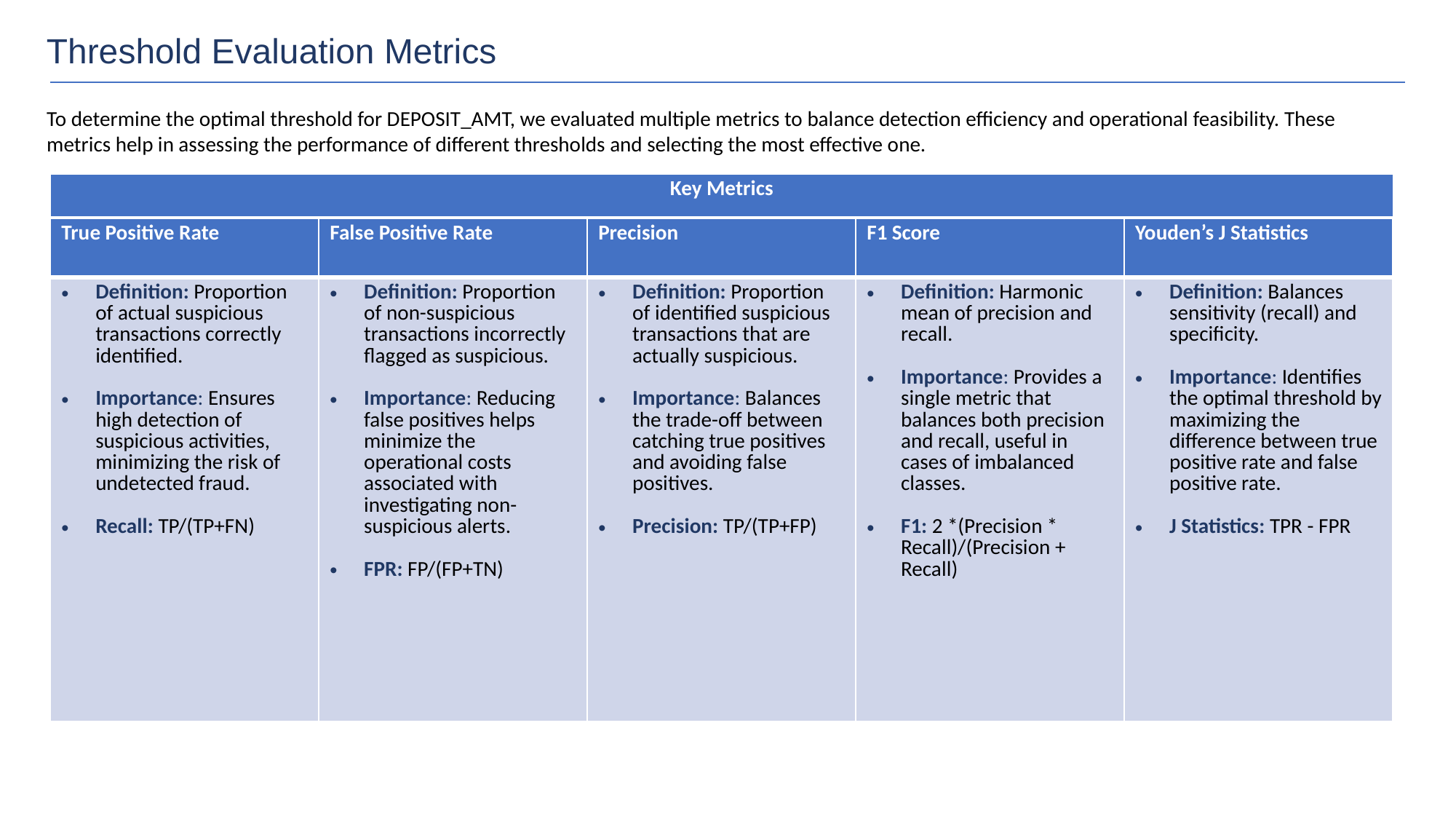

Threshold Evaluation Metrics
To determine the optimal threshold for DEPOSIT_AMT, we evaluated multiple metrics to balance detection efficiency and operational feasibility. These metrics help in assessing the performance of different thresholds and selecting the most effective one.

| Key Metrics |
| --- |
| True Positive Rate | False Positive Rate | Precision | F1 Score | Youden’s J Statistics |
| --- | --- | --- | --- | --- |
| Definition: Proportion of actual suspicious transactions correctly identified. Importance: Ensures high detection of suspicious activities, minimizing the risk of undetected fraud. Recall: TP/(TP+FN) | Definition: Proportion of non-suspicious transactions incorrectly flagged as suspicious. Importance: Reducing false positives helps minimize the operational costs associated with investigating non-suspicious alerts. FPR: FP/(FP+TN) | Definition: Proportion of identified suspicious transactions that are actually suspicious. Importance: Balances the trade-off between catching true positives and avoiding false positives. Precision: TP/(TP+FP) | Definition: Harmonic mean of precision and recall. Importance: Provides a single metric that balances both precision and recall, useful in cases of imbalanced classes. F1: 2 \*(Precision \* Recall)/(Precision + Recall) | Definition: Balances sensitivity (recall) and specificity. Importance: Identifies the optimal threshold by maximizing the difference between true positive rate and false positive rate. J Statistics: TPR - FPR |